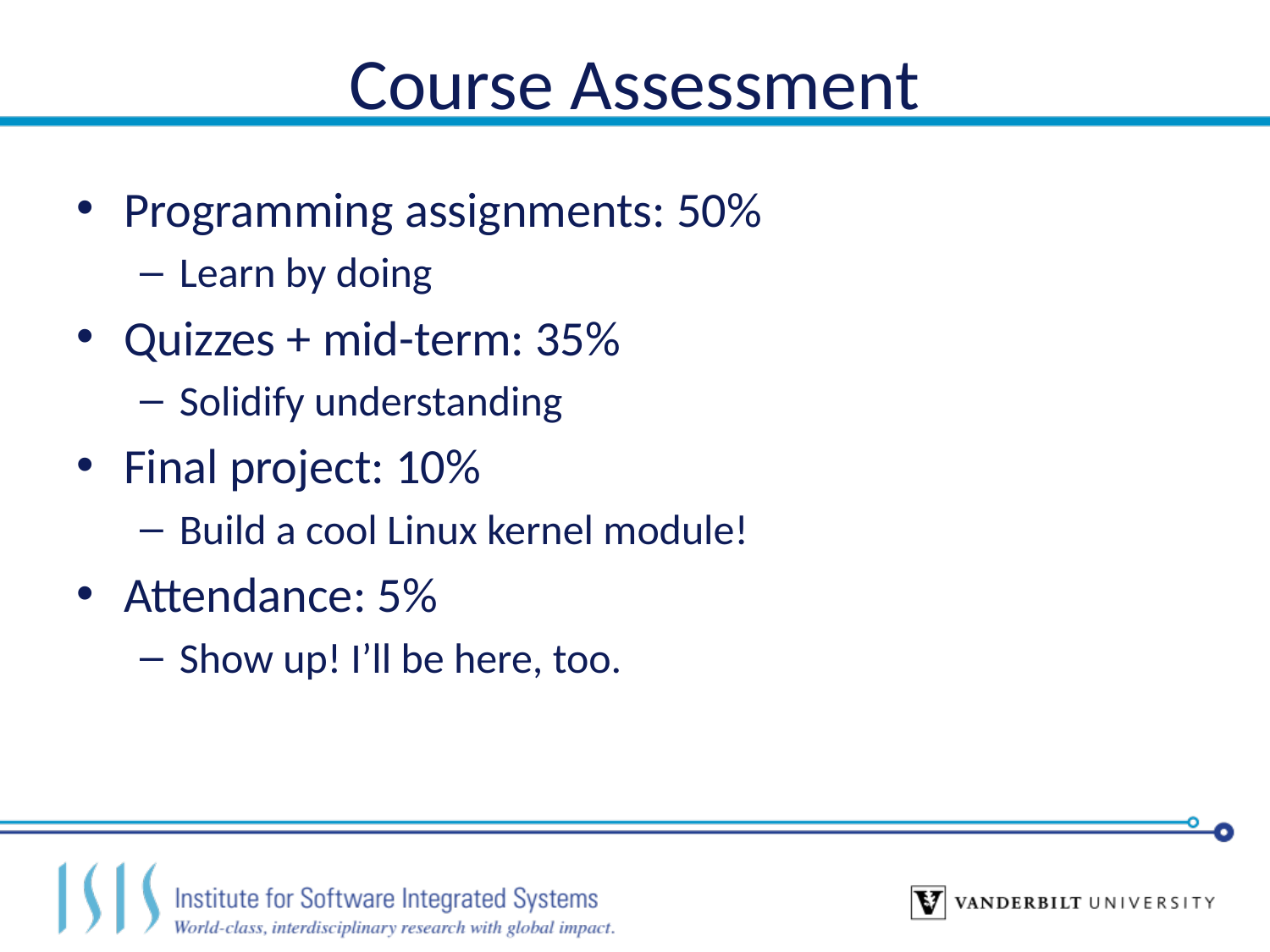

# Course Assessment
Programming assignments: 50%
Learn by doing
Quizzes + mid-term: 35%
Solidify understanding
Final project: 10%
Build a cool Linux kernel module!
Attendance: 5%
Show up! I’ll be here, too.